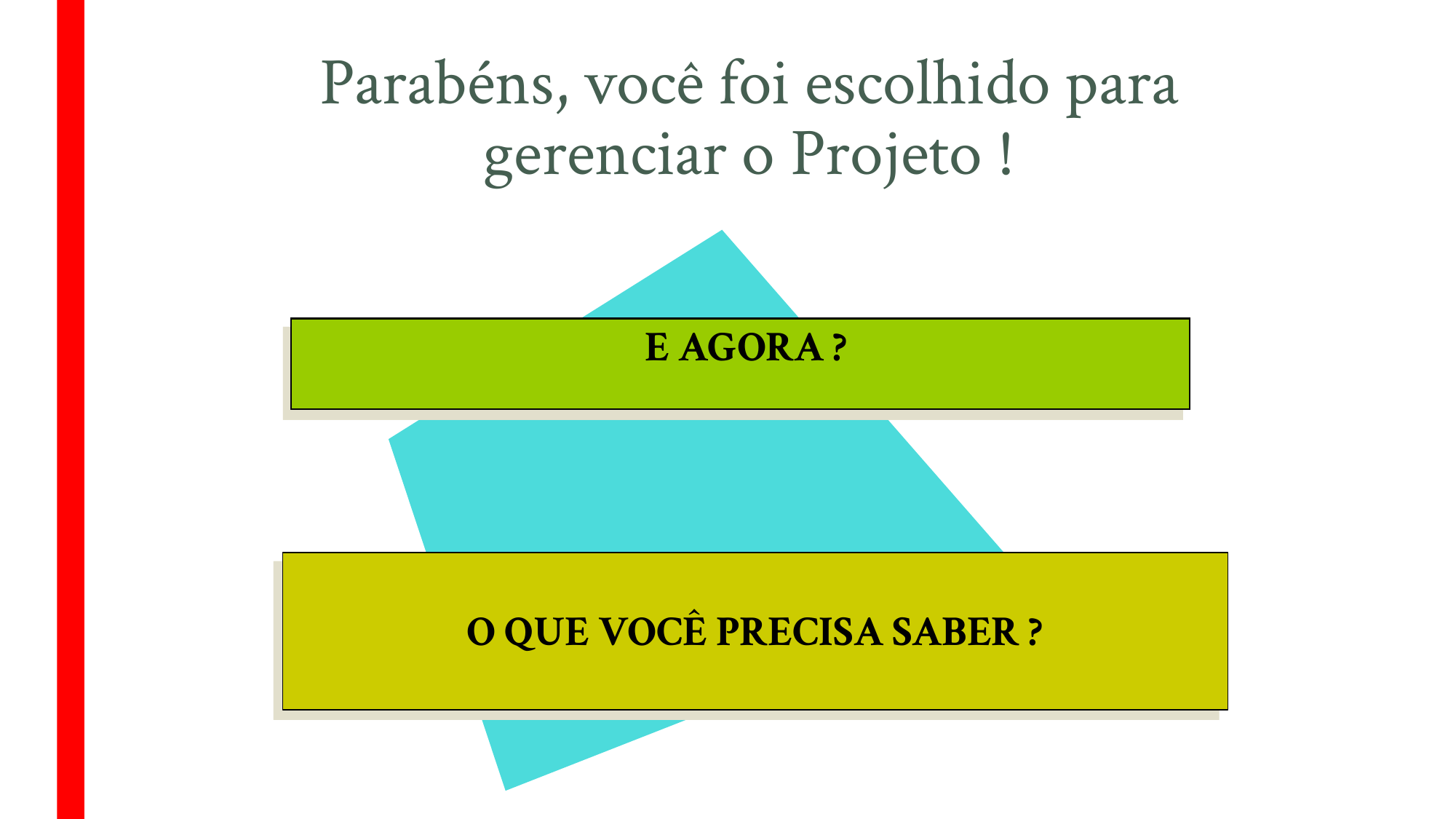

# Parabéns, você foi escolhido para gerenciar o Projeto !

 E AGORA ?
O QUE VOCÊ PRECISA SABER ?